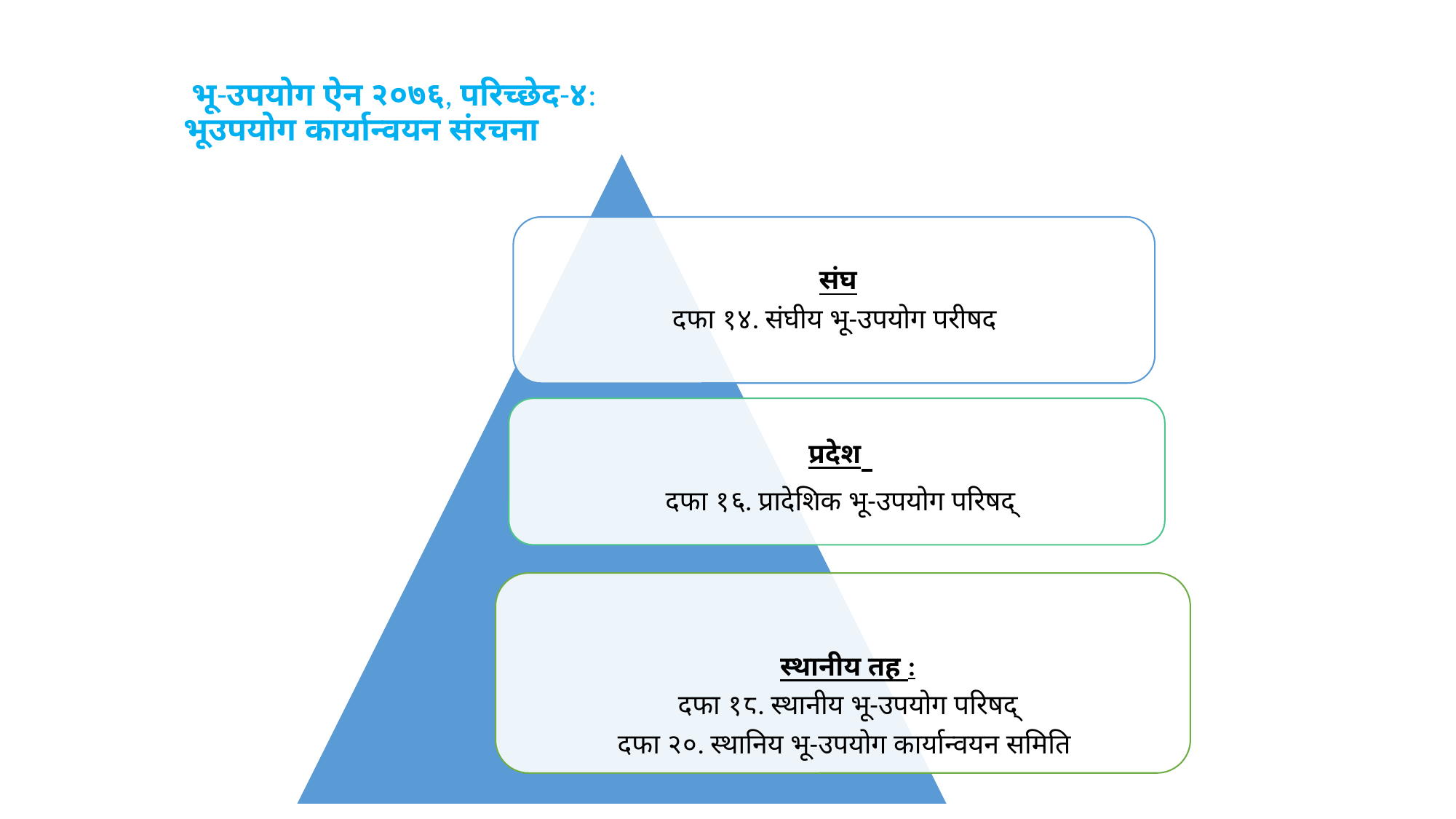

# भू-उपयोग ऐन २०७६, परिच्छेद-४: भूउपयोग कार्यान्वयन संरचना
संघ
दफा १४. संघीय भू-उपयोग परीषद
प्रदेश
दफा १६. प्रादेशिक भू-उपयोग परिषद्

स्थानीय तह :
दफा १८. स्थानीय भू-उपयोग परिषद्
दफा २०. स्थानिय भू-उपयोग कार्यान्वयन समिति